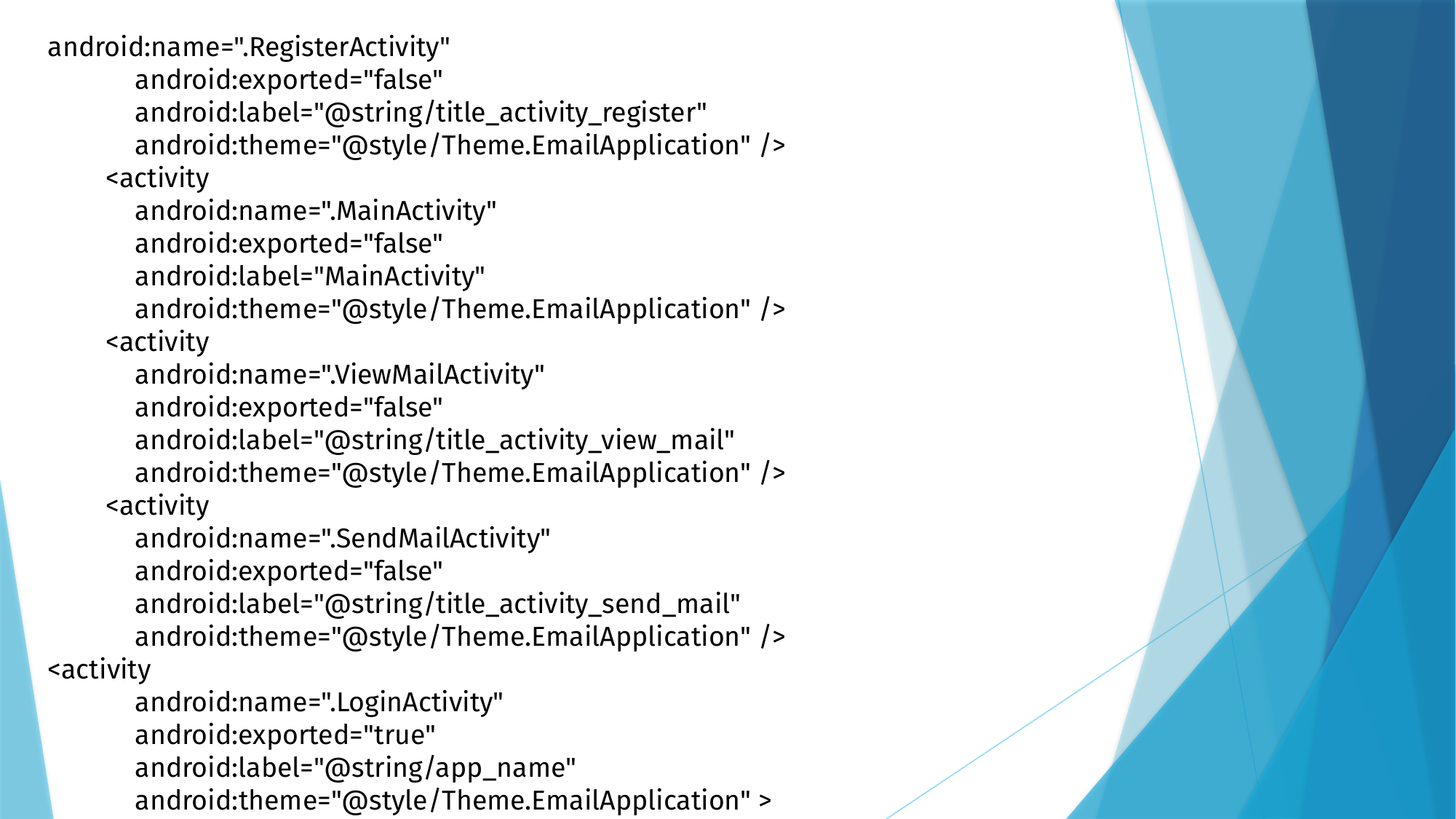

android:name=".RegisterActivity"
            android:exported="false"
            android:label="@string/title_activity_register"
            android:theme="@style/Theme.EmailApplication" />
        <activity
            android:name=".MainActivity"
            android:exported="false"
            android:label="MainActivity"
            android:theme="@style/Theme.EmailApplication" />
        <activity
            android:name=".ViewMailActivity"
            android:exported="false"
            android:label="@string/title_activity_view_mail"
            android:theme="@style/Theme.EmailApplication" />
        <activity
            android:name=".SendMailActivity"
            android:exported="false"
            android:label="@string/title_activity_send_mail"
            android:theme="@style/Theme.EmailApplication" />
<activity
            android:name=".LoginActivity"
            android:exported="true"
            android:label="@string/app_name"
            android:theme="@style/Theme.EmailApplication" >